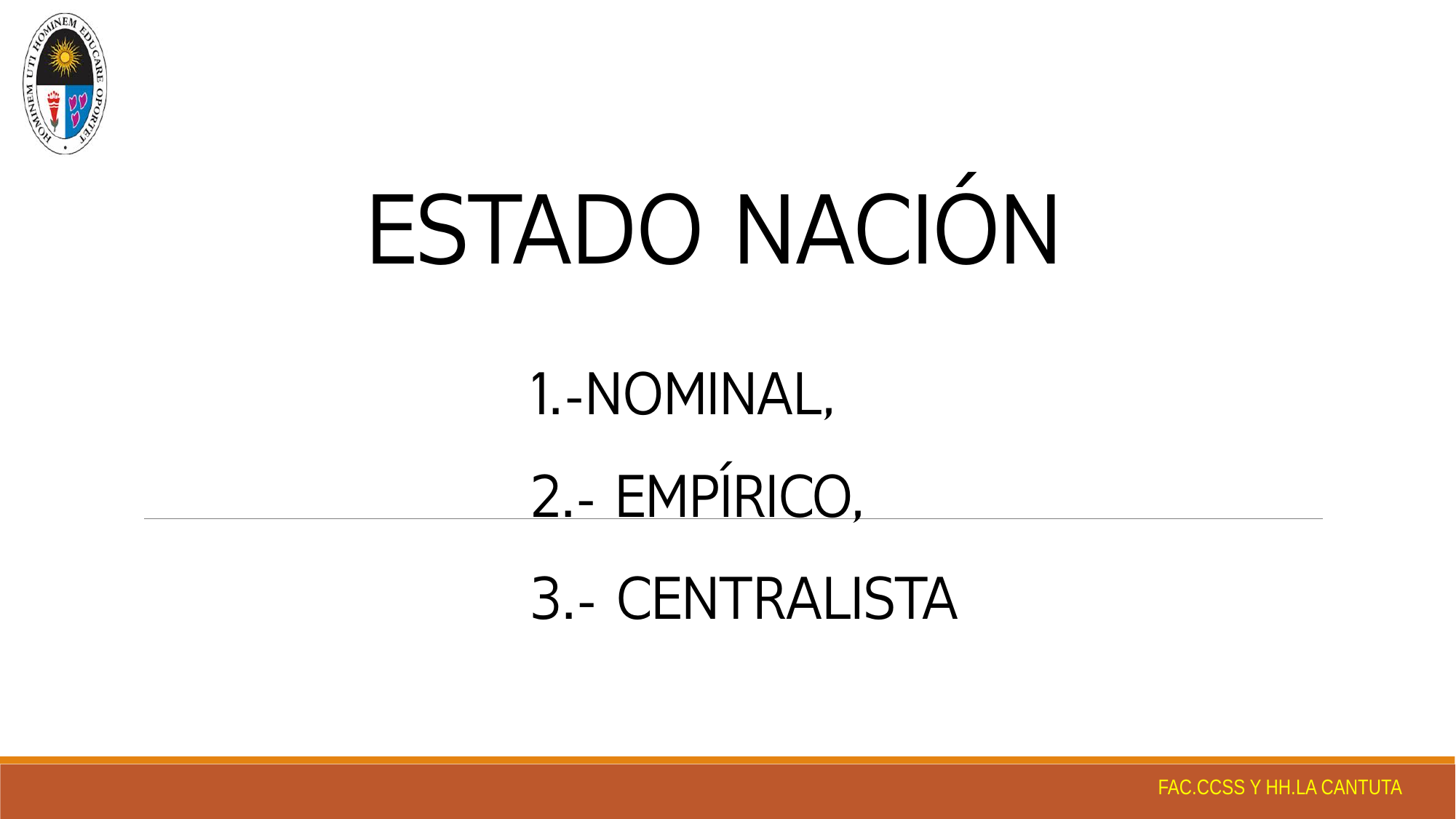

Estado nación
1.-Nominal,
2.- empírico,
3.- centralista